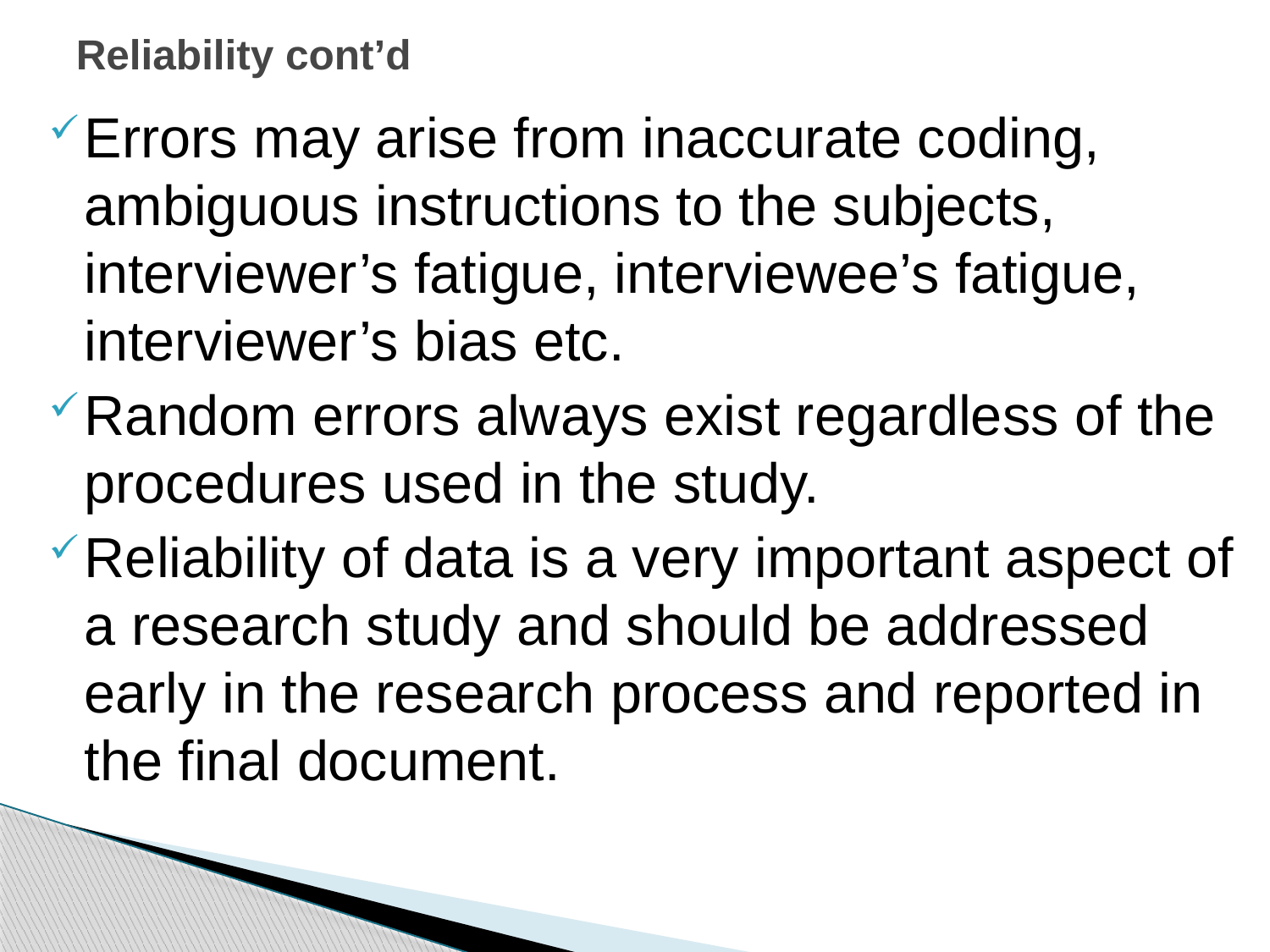

# Reliability cont’d
Errors may arise from inaccurate coding, ambiguous instructions to the subjects, interviewer’s fatigue, interviewee’s fatigue, interviewer’s bias etc.
Random errors always exist regardless of the procedures used in the study.
Reliability of data is a very important aspect of a research study and should be addressed early in the research process and reported in the final document.